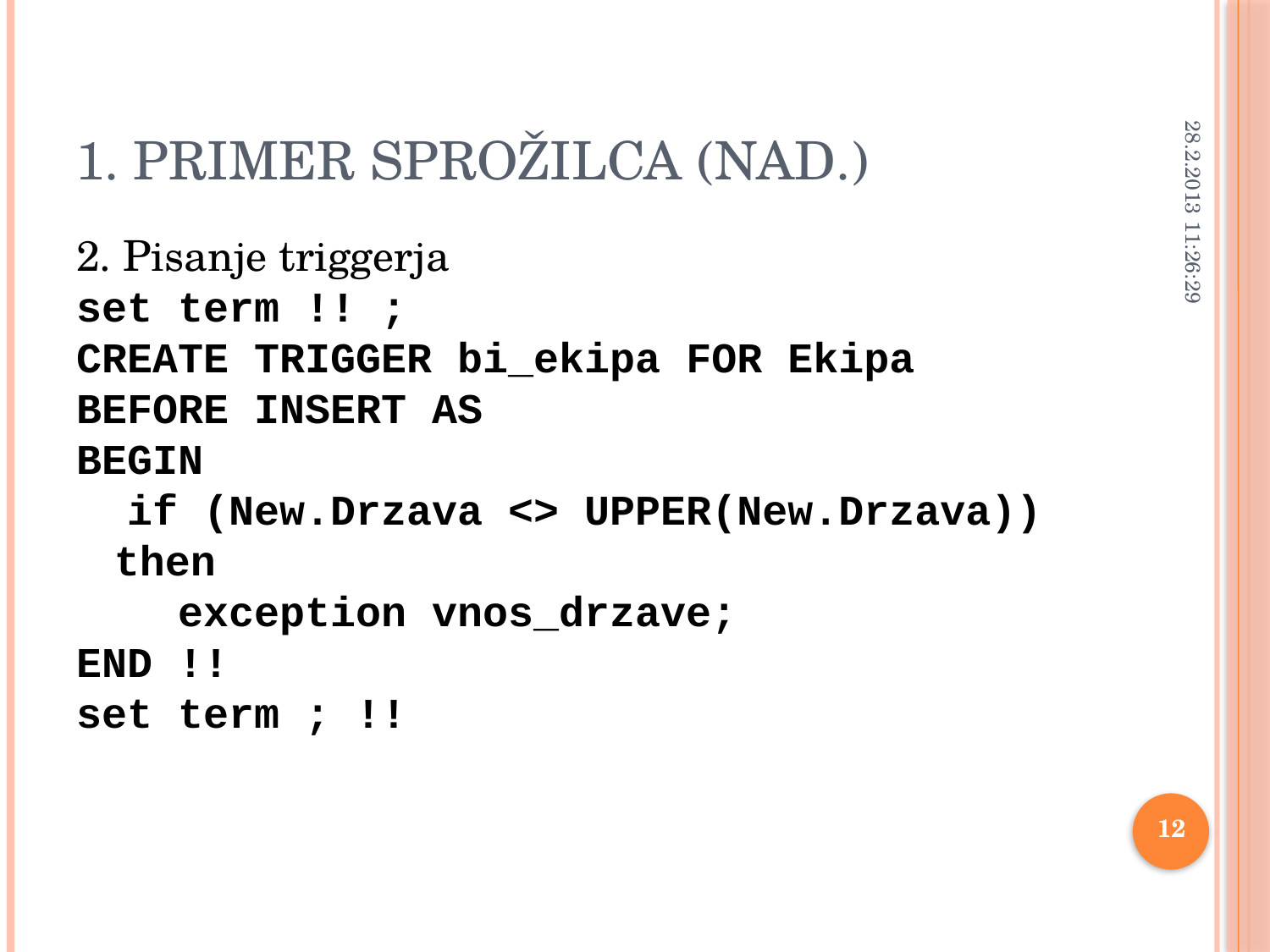

# 1. Primer Sprožilca (nad.)
28.2.2013 11:26:29
2. Pisanje triggerja
set term !! ;
CREATE TRIGGER bi_ekipa FOR Ekipa
BEFORE INSERT AS
BEGIN
  if (New.Drzava <> UPPER(New.Drzava)) then
    exception vnos_drzave;
END !!
set term ; !!

12